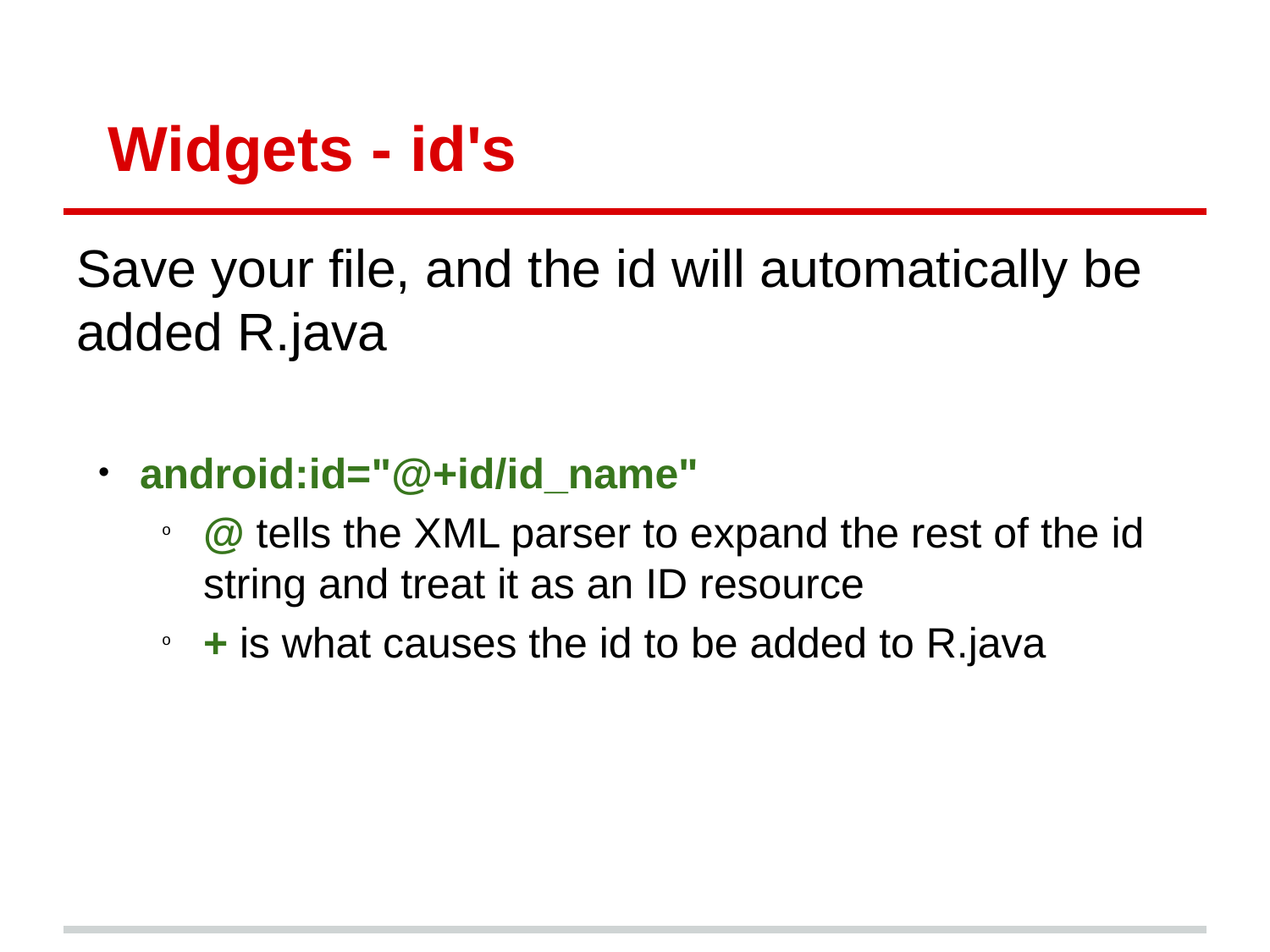

# Widgets - id's
Save your file, and the id will automatically be added R.java

android:id="@+id/id_name"
@ tells the XML parser to expand the rest of the id string and treat it as an ID resource
+ is what causes the id to be added to R.java